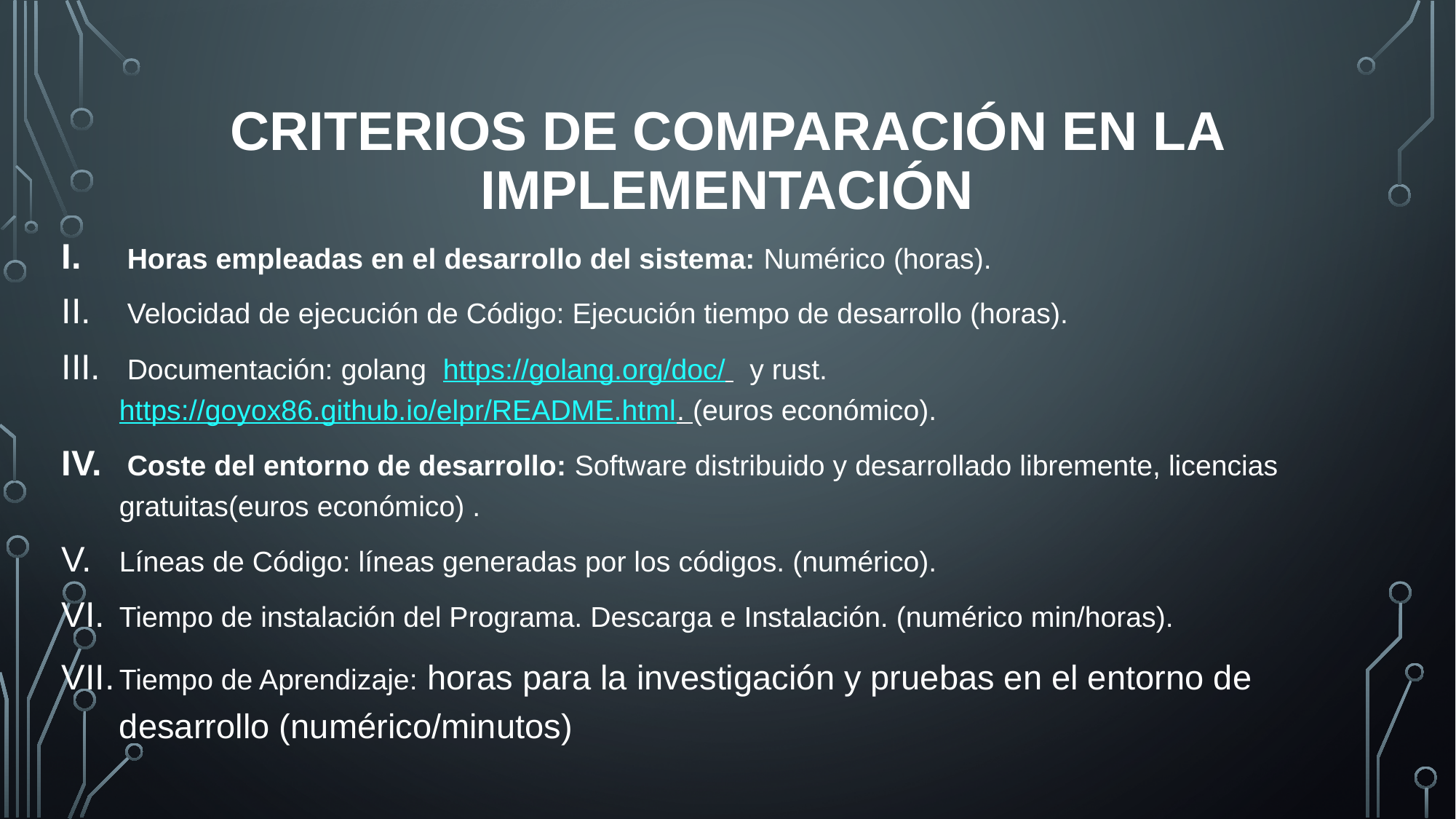

# Criterios de comparación en la implementación
 Horas empleadas en el desarrollo del sistema: Numérico (horas).
 Velocidad de ejecución de Código: Ejecución tiempo de desarrollo (horas).
 Documentación: golang  https://golang.org/doc/   y rust. https://goyox86.github.io/elpr/README.html. (euros económico).
 Coste del entorno de desarrollo: Software distribuido y desarrollado libremente, licencias gratuitas(euros económico) .
Líneas de Código: líneas generadas por los códigos. (numérico).
Tiempo de instalación del Programa. Descarga e Instalación. (numérico min/horas).
Tiempo de Aprendizaje: horas para la investigación y pruebas en el entorno de desarrollo (numérico/minutos)